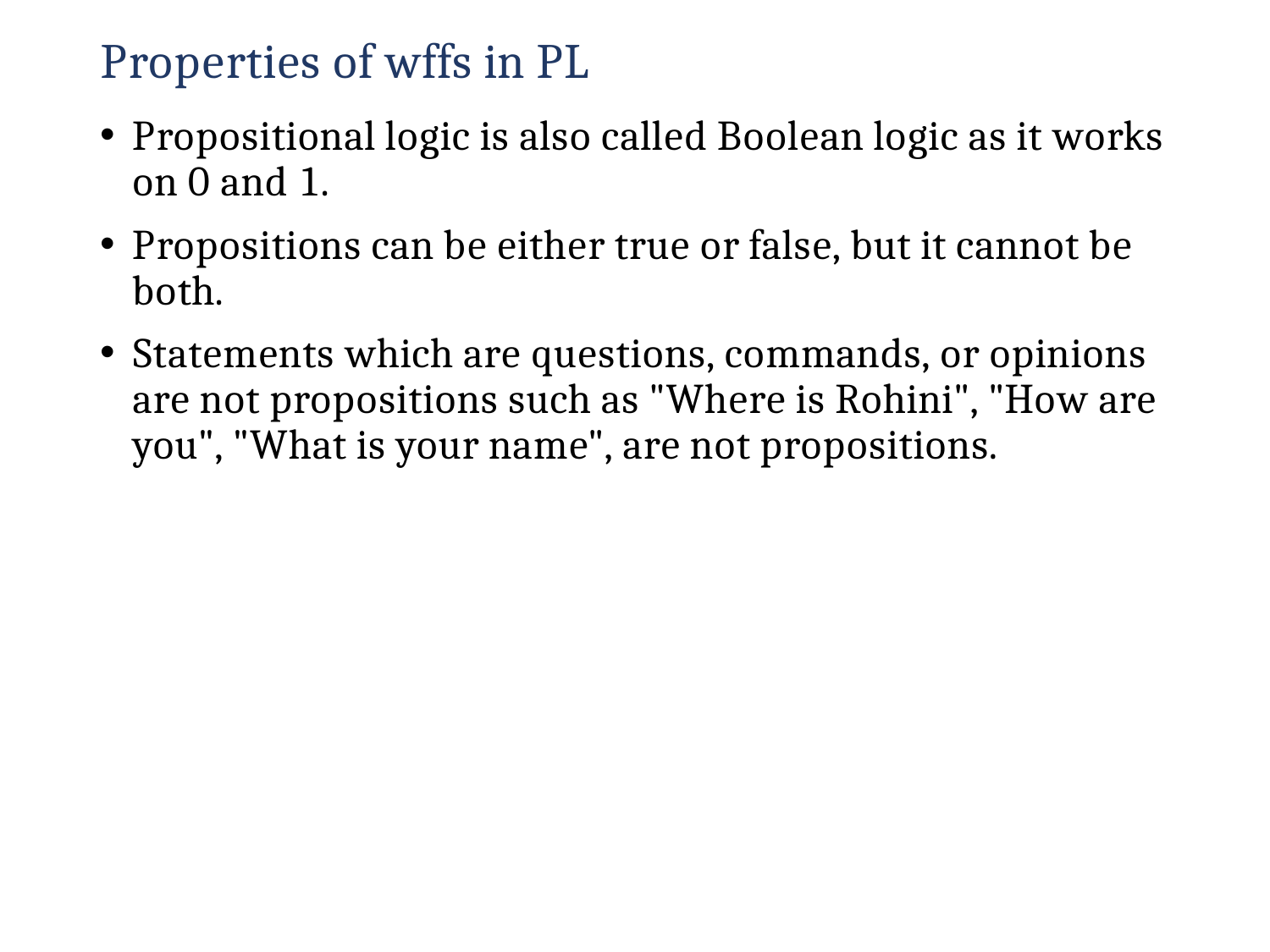

# Properties of wffs in PL
Propositional logic is also called Boolean logic as it works on 0 and 1.
Propositions can be either true or false, but it cannot be both.
Statements which are questions, commands, or opinions are not propositions such as "Where is Rohini", "How are you", "What is your name", are not propositions.
47